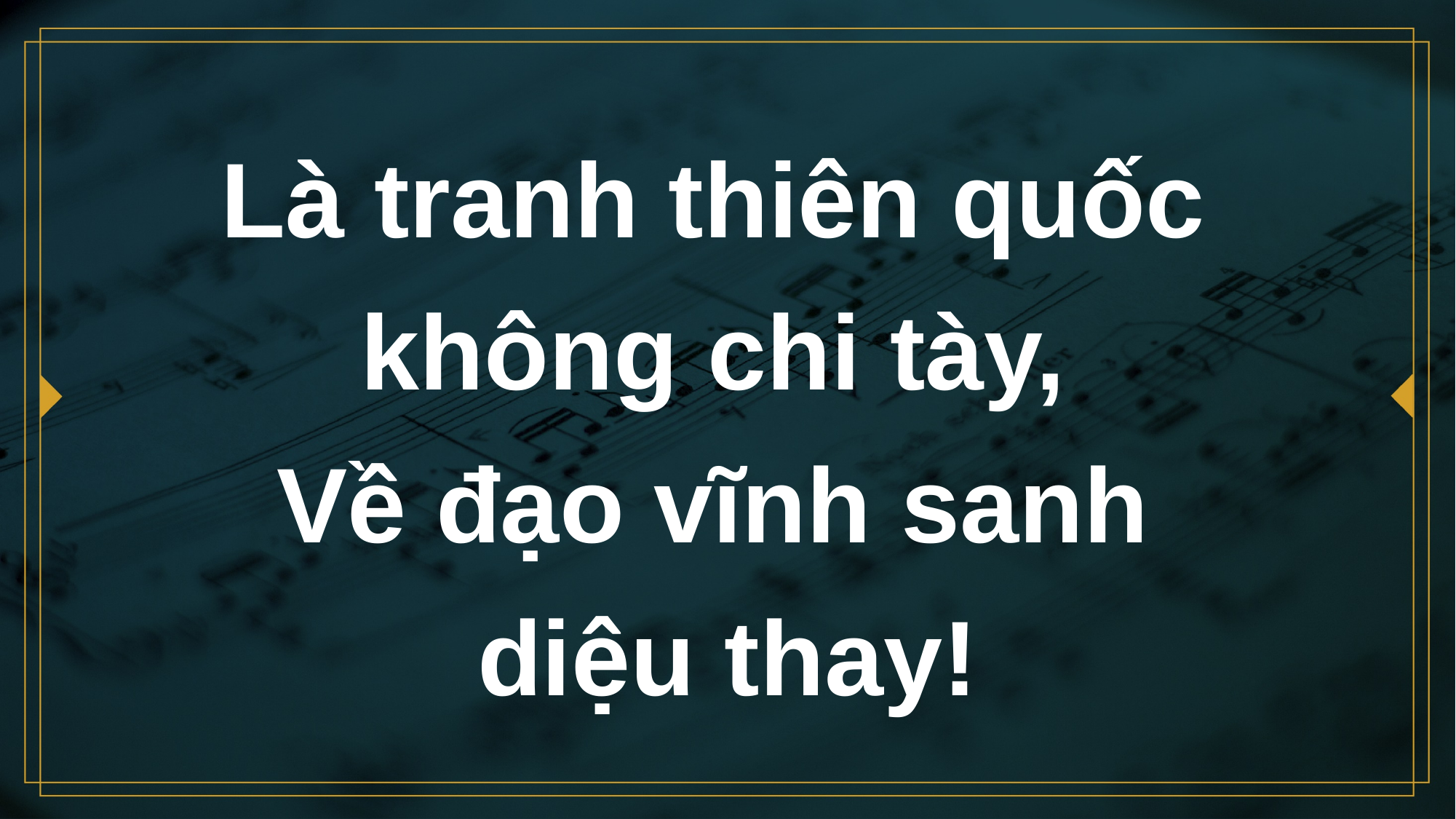

# Là tranh thiên quốc không chi tày, Về đạo vĩnh sanh diệu thay!